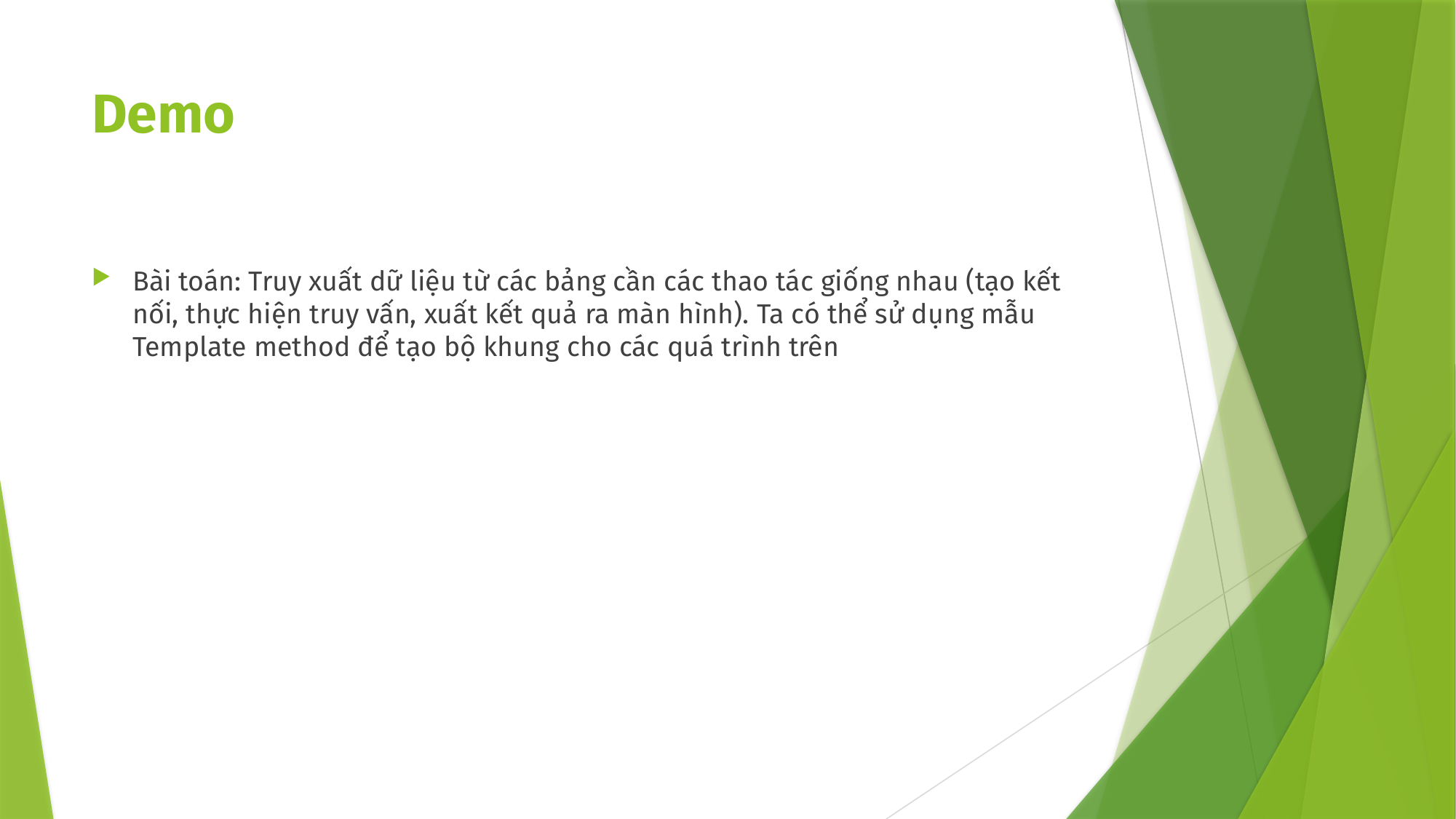

# Demo
Bài toán: Truy xuất dữ liệu từ các bảng cần các thao tác giống nhau (tạo kết nối, thực hiện truy vấn, xuất kết quả ra màn hình). Ta có thể sử dụng mẫu Template method để tạo bộ khung cho các quá trình trên